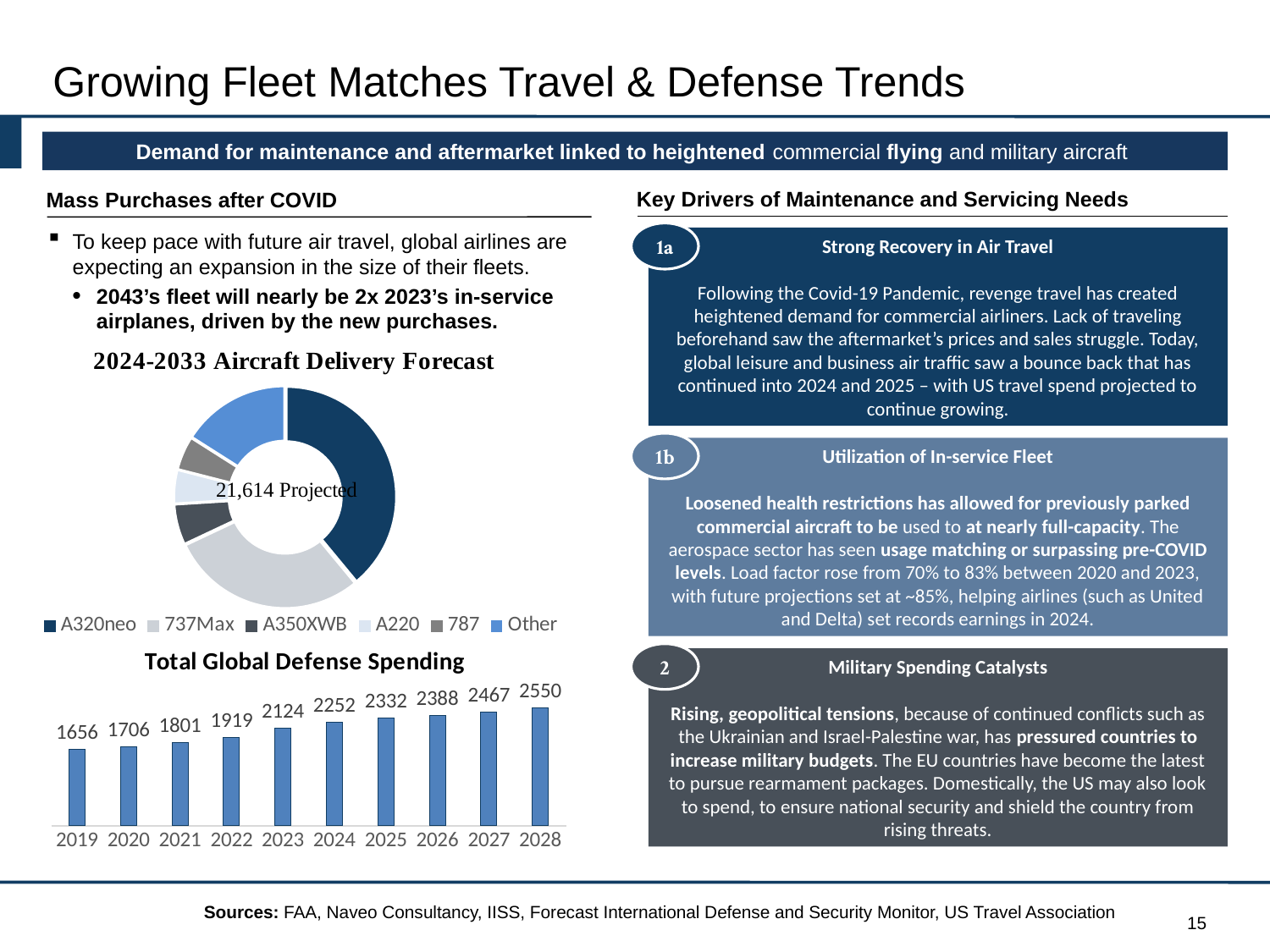

# Growing Fleet Matches Travel & Defense Trends
Demand for maintenance and aftermarket linked to heightened commercial flying and military aircraft
Key Drivers of Maintenance and Servicing Needs
Mass Purchases after COVID
To keep pace with future air travel, global airlines are expecting an expansion in the size of their fleets.
2043’s fleet will nearly be 2x 2023’s in-service airplanes, driven by the new purchases.
1a
Strong Recovery in Air Travel

Following the Covid-19 Pandemic, revenge travel has created heightened demand for commercial airliners. Lack of traveling beforehand saw the aftermarket’s prices and sales struggle. Today, global leisure and business air traffic saw a bounce back that has continued into 2024 and 2025 – with US travel spend projected to continue growing.

### Chart

| Category | Sales |
|---|---|
| A320neo | 0.39 |
| 737Max | 0.29 |
| A350XWB | 0.06 |
| A220 | 0.05 |
| 787 | 0.05 |
| Other | 0.16 |
1b
Utilization of In-service Fleet

Loosened health restrictions has allowed for previously parked commercial aircraft to be used to at nearly full-capacity. The aerospace sector has seen usage matching or surpassing pre-COVID levels. Load factor rose from 70% to 83% between 2020 and 2023, with future projections set at ~85%, helping airlines (such as United and Delta) set records earnings in 2024.

### Chart: Total Global Defense Spending

| Category | Series 1 |
|---|---|
| 2019 | 1656.0 |
| 2020 | 1706.0 |
| 2021 | 1801.0 |
| 2022 | 1919.0 |
| 2023 | 2124.0 |
| 2024 | 2252.0 |
| 2025 | 2332.0 |
| 2026 | 2388.0 |
| 2027 | 2467.0 |
| 2028 | 2550.0 |
2
Military Spending Catalysts

Rising, geopolitical tensions, because of continued conflicts such as the Ukrainian and Israel-Palestine war, has pressured countries to increase military budgets. The EU countries have become the latest to pursue rearmament packages. Domestically, the US may also look to spend, to ensure national security and shield the country from rising threats.
Sources: FAA, Naveo Consultancy, IISS, Forecast International Defense and Security Monitor, US Travel Association
15